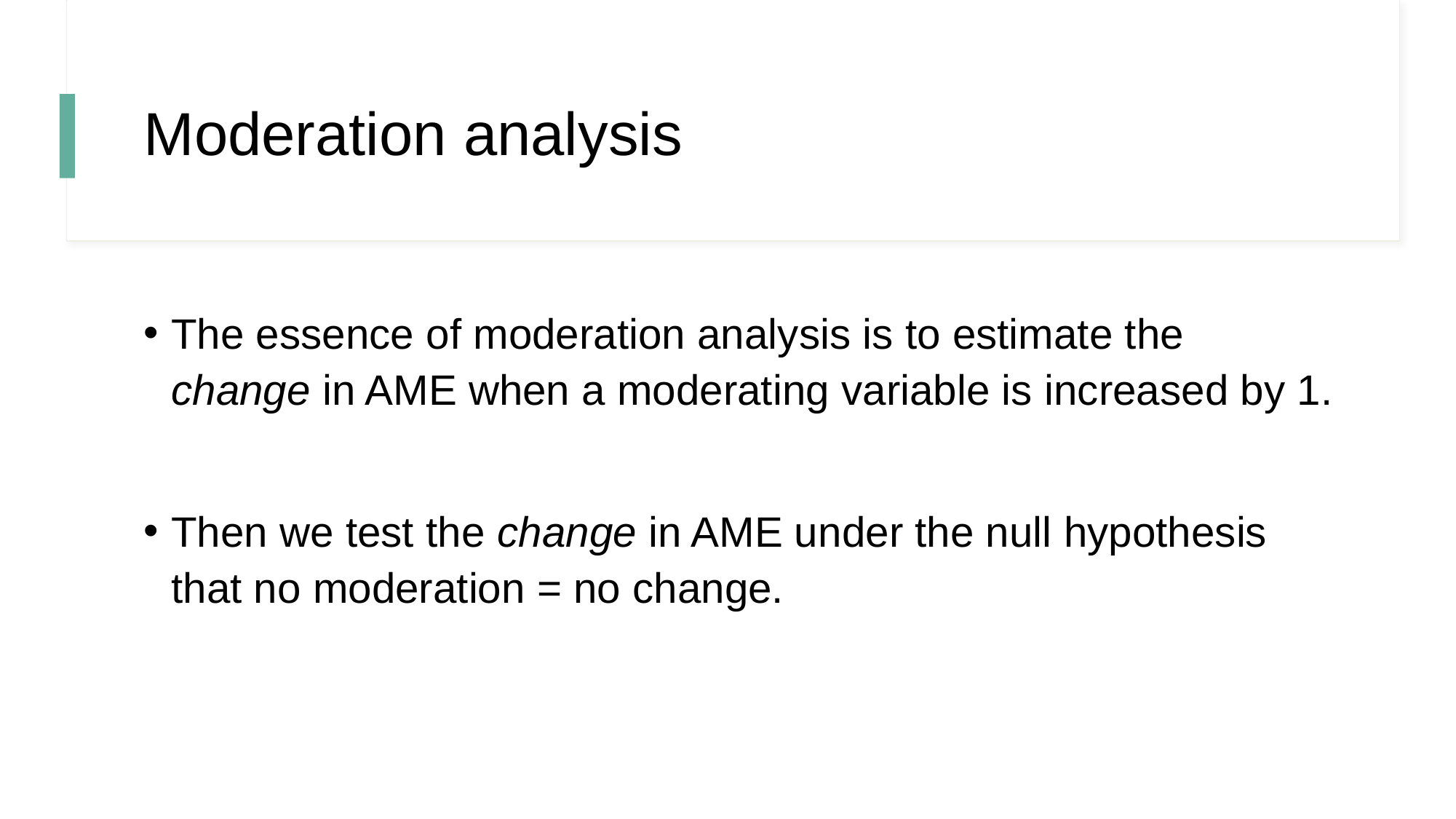

# Moderation analysis
The essence of moderation analysis is to estimate the change in AME when a moderating variable is increased by 1.

Then we test the change in AME under the null hypothesis that no moderation = no change.